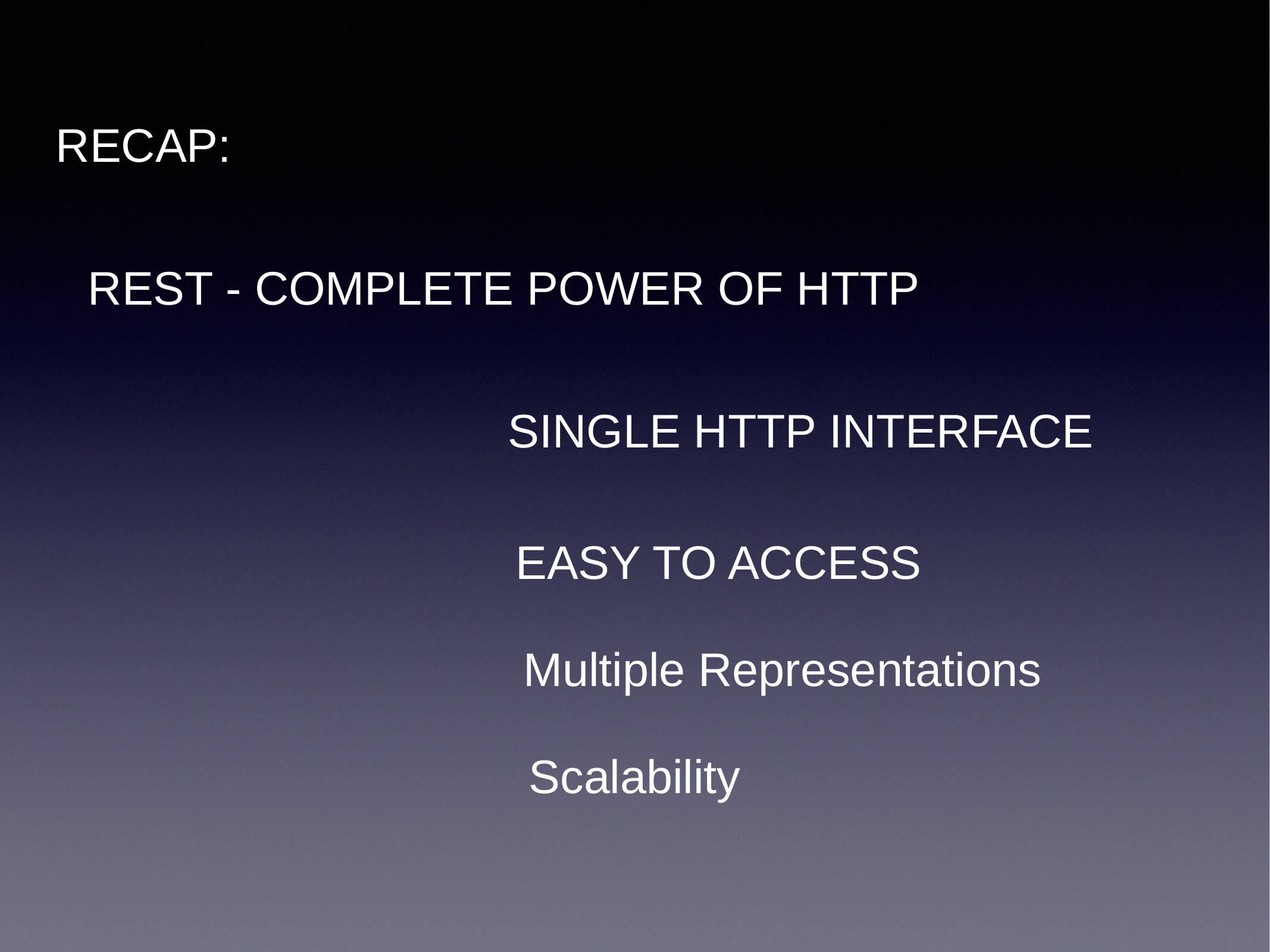

RECAP:
REST - COMPLETE POWER OF HTTP
SINGLE HTTP INTERFACE
EASY TO ACCESS
Multiple Representations
Scalability